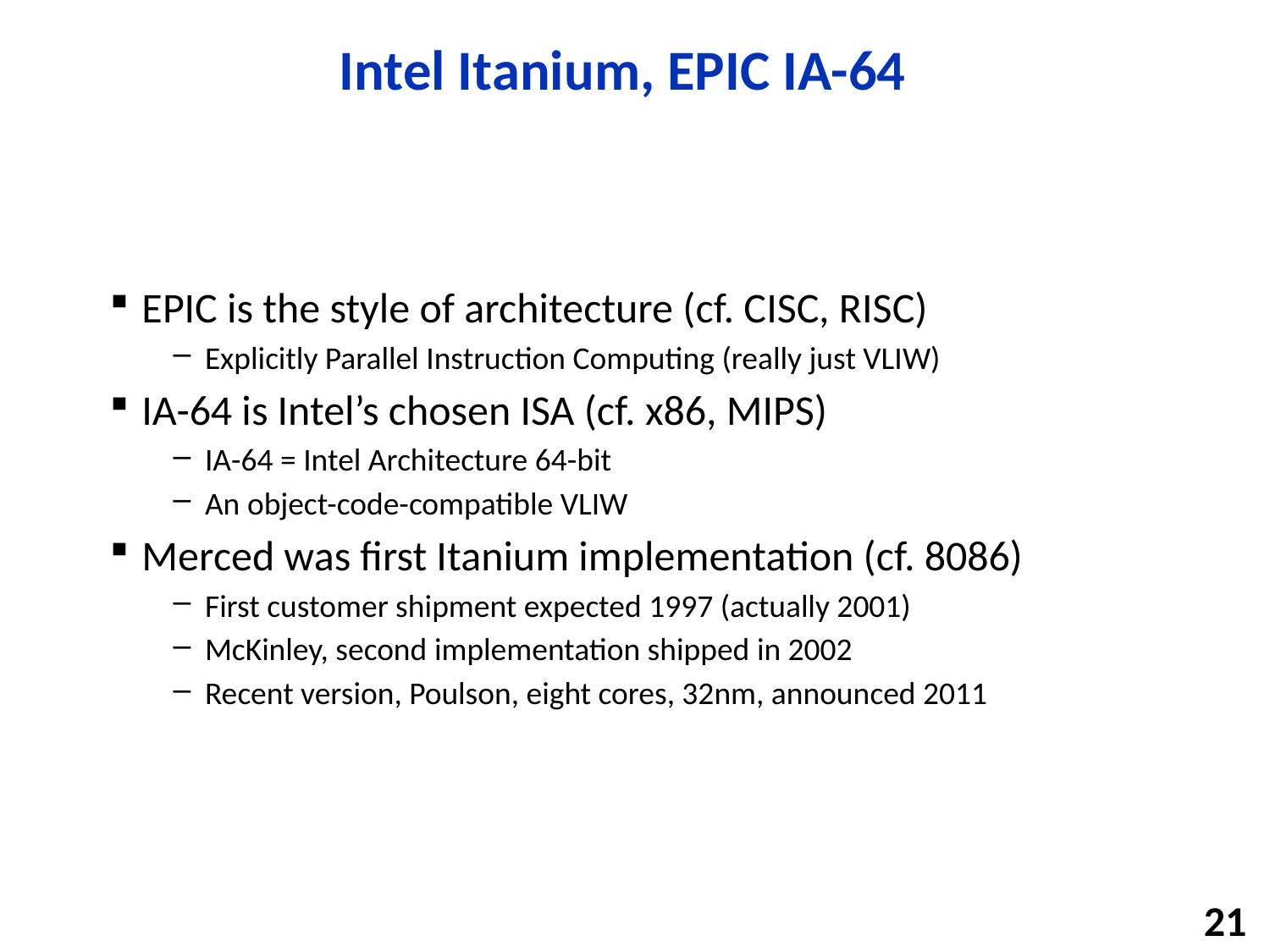

# Intel Itanium, EPIC IA-64
EPIC is the style of architecture (cf. CISC, RISC)
Explicitly Parallel Instruction Computing (really just VLIW)
IA-64 is Intel’s chosen ISA (cf. x86, MIPS)
IA-64 = Intel Architecture 64-bit
An object-code-compatible VLIW
Merced was first Itanium implementation (cf. 8086)
First customer shipment expected 1997 (actually 2001)
McKinley, second implementation shipped in 2002
Recent version, Poulson, eight cores, 32nm, announced 2011
21